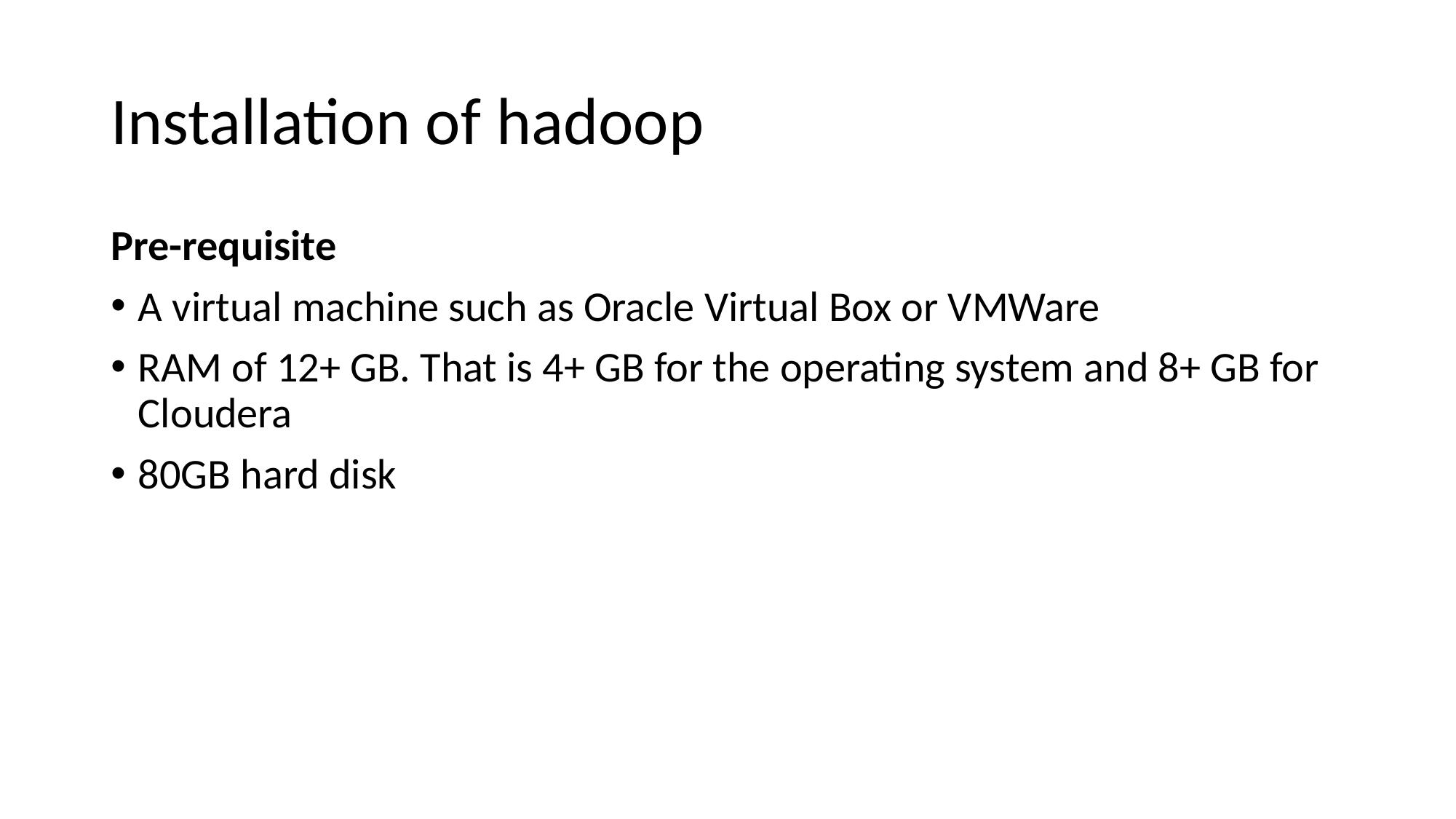

# Installation of hadoop
Pre-requisite
A virtual machine such as Oracle Virtual Box or VMWare
RAM of 12+ GB. That is 4+ GB for the operating system and 8+ GB for Cloudera
80GB hard disk